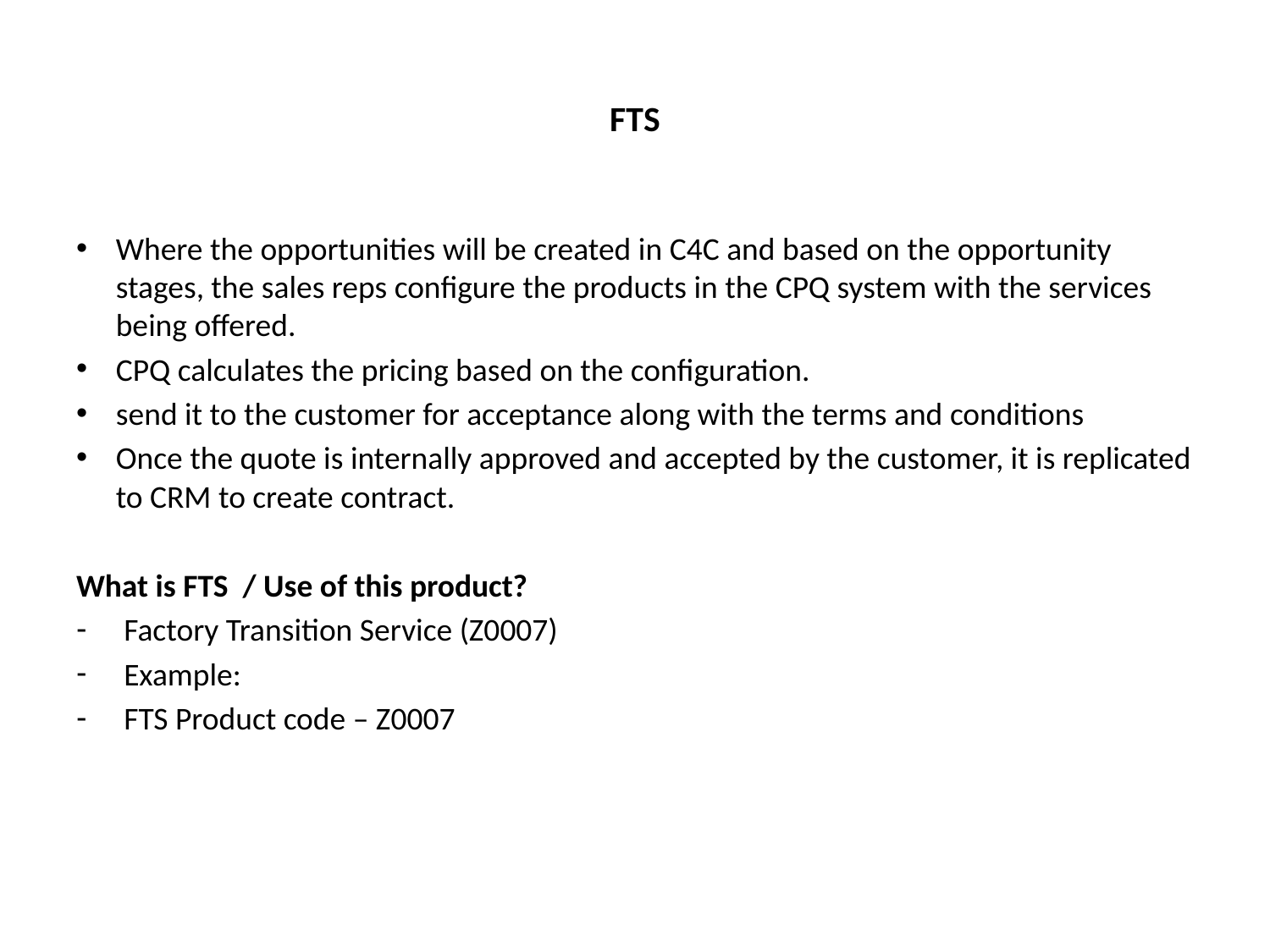

# FTS
Where the opportunities will be created in C4C and based on the opportunity stages, the sales reps configure the products in the CPQ system with the services being offered.
CPQ calculates the pricing based on the configuration.
send it to the customer for acceptance along with the terms and conditions
Once the quote is internally approved and accepted by the customer, it is replicated to CRM to create contract.

What is FTS  / Use of this product?
Factory Transition Service (Z0007)
Example:
FTS Product code – Z0007